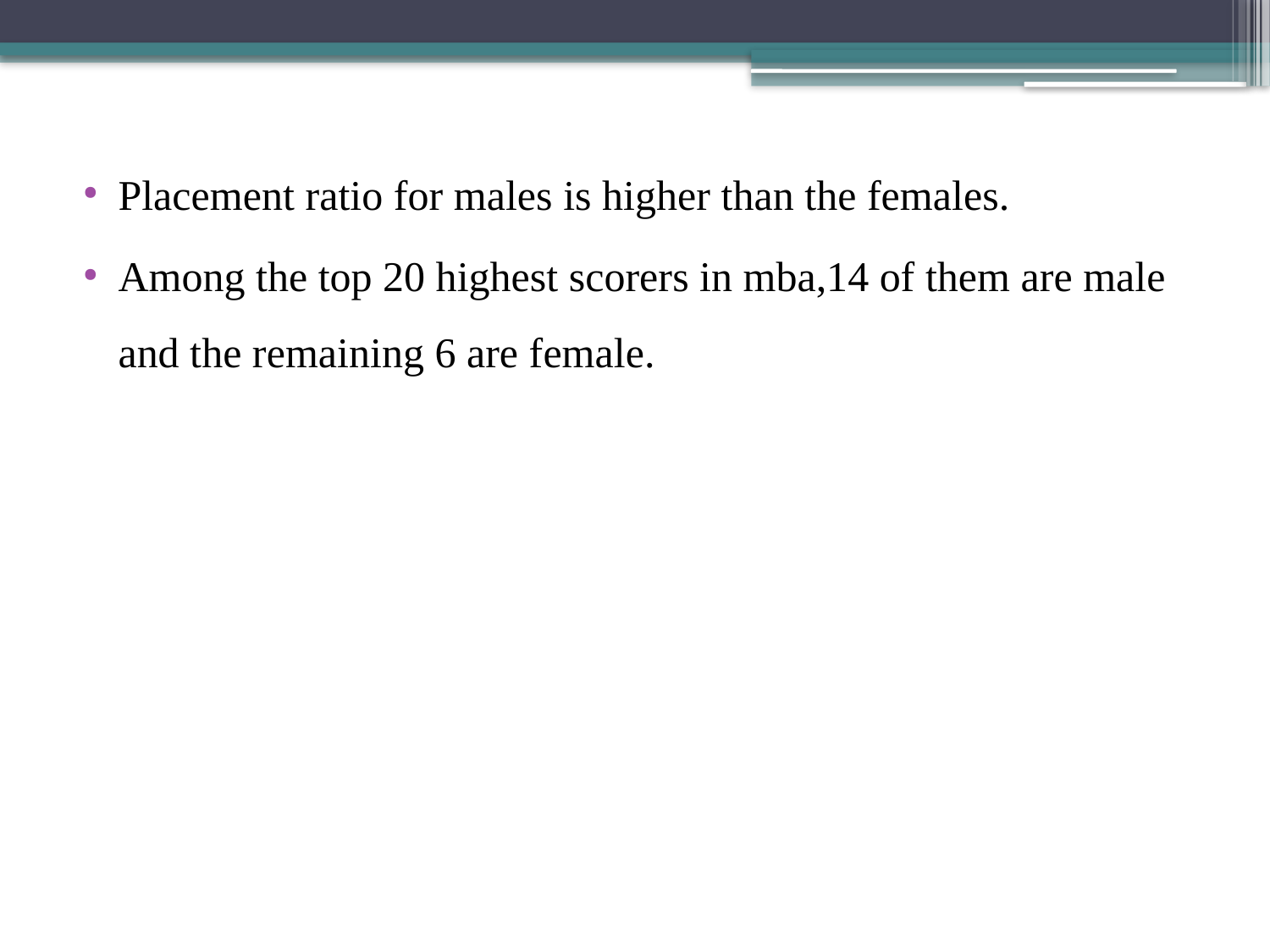

Placement ratio for males is higher than the females.
Among the top 20 highest scorers in mba,14 of them are male and the remaining 6 are female.